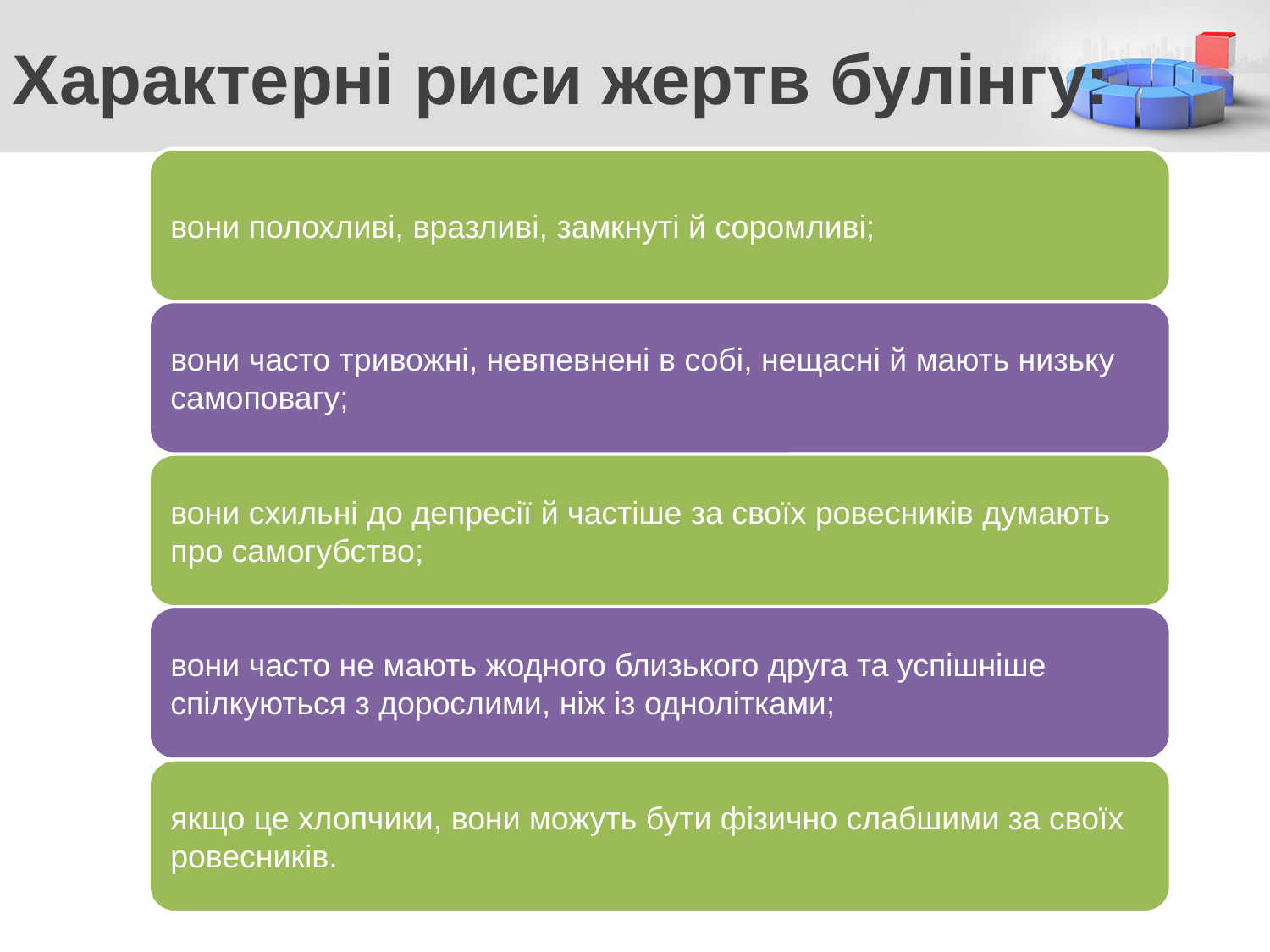

# Характерні риси жертв булінгу:
якщо це хлопчики, вони можуть бути фізично слабшими за своїх ровесників.
вони полохливі, вразливі, замкнуті й соромливі;
вони часто тривожні, невпевнені в собі, нещасні й мають низьку самоповагу;
вони схильні до депресії й частіше за своїх ровесників думають про самогубство;
вони часто не мають жодного близького друга та успішніше спілкуються з дорослими, ніж із однолітками;